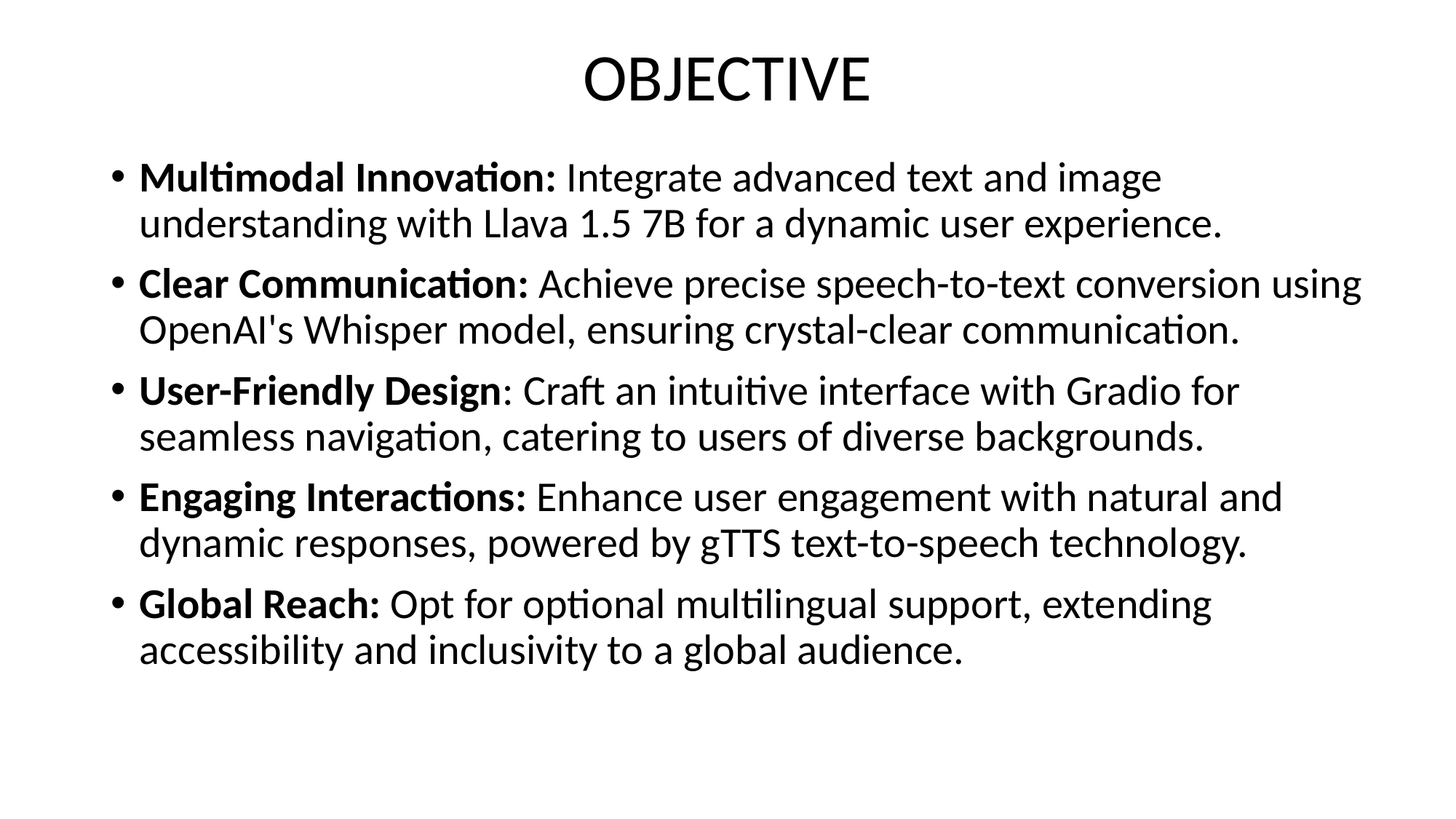

# OBJECTIVE
Multimodal Innovation: Integrate advanced text and image understanding with Llava 1.5 7B for a dynamic user experience.
Clear Communication: Achieve precise speech-to-text conversion using OpenAI's Whisper model, ensuring crystal-clear communication.
User-Friendly Design: Craft an intuitive interface with Gradio for seamless navigation, catering to users of diverse backgrounds.
Engaging Interactions: Enhance user engagement with natural and dynamic responses, powered by gTTS text-to-speech technology.
Global Reach: Opt for optional multilingual support, extending accessibility and inclusivity to a global audience.